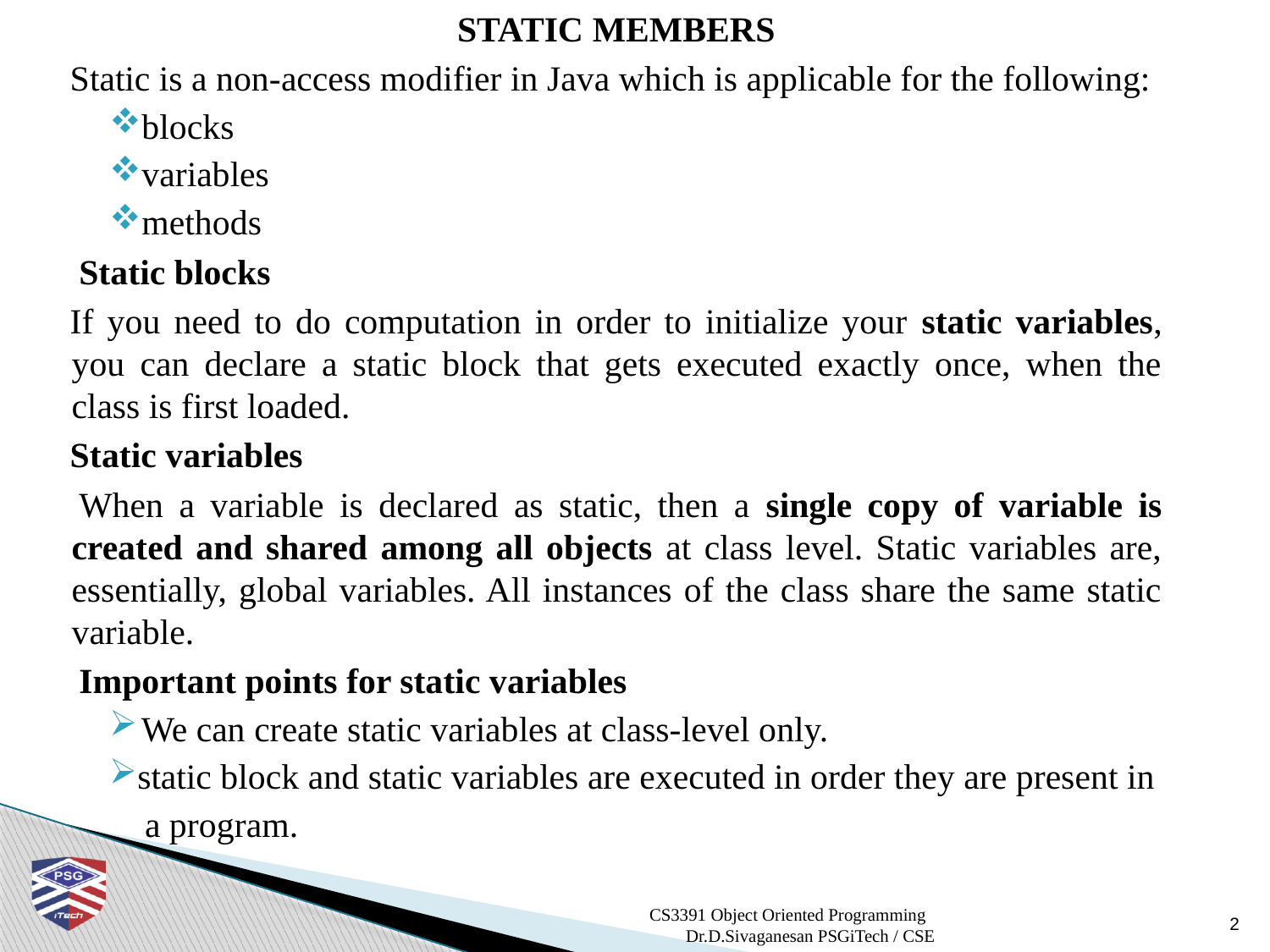

STATIC MEMBERS
Static is a non-access modifier in Java which is applicable for the following:
blocks
variables
methods
 Static blocks
If you need to do computation in order to initialize your static variables, you can declare a static block that gets executed exactly once, when the class is first loaded.
Static variables
 When a variable is declared as static, then a single copy of variable is created and shared among all objects at class level. Static variables are, essentially, global variables. All instances of the class share the same static variable.
 Important points for static variables
We can create static variables at class-level only.
static block and static variables are executed in order they are present in
    a program.

2
CS3391 Object Oriented Programming
 Dr.D.Sivaganesan PSGiTech / CSE